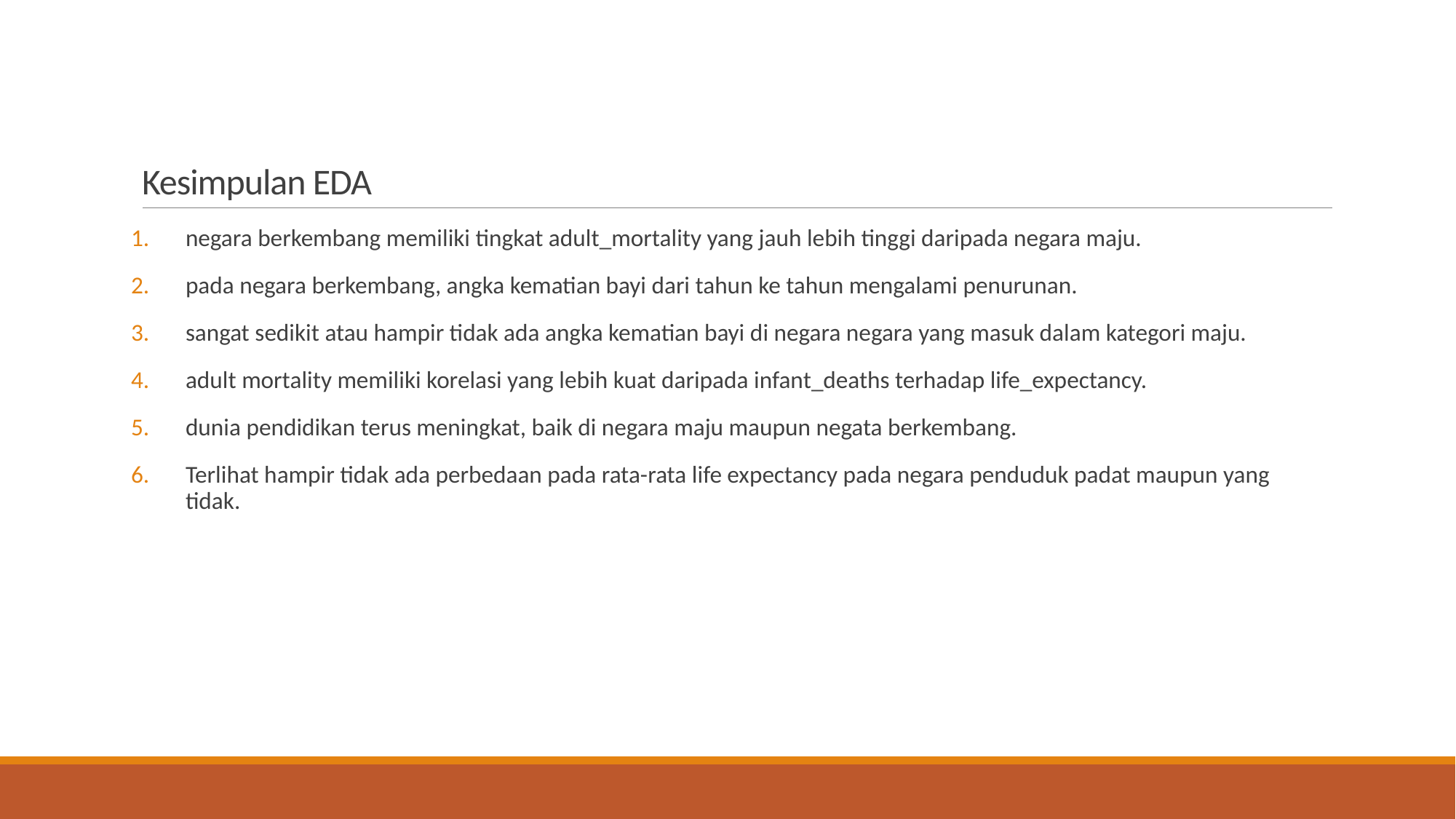

# Kesimpulan EDA
negara berkembang memiliki tingkat adult_mortality yang jauh lebih tinggi daripada negara maju.
pada negara berkembang, angka kematian bayi dari tahun ke tahun mengalami penurunan.
sangat sedikit atau hampir tidak ada angka kematian bayi di negara negara yang masuk dalam kategori maju.
adult mortality memiliki korelasi yang lebih kuat daripada infant_deaths terhadap life_expectancy.
dunia pendidikan terus meningkat, baik di negara maju maupun negata berkembang.
Terlihat hampir tidak ada perbedaan pada rata-rata life expectancy pada negara penduduk padat maupun yang tidak.